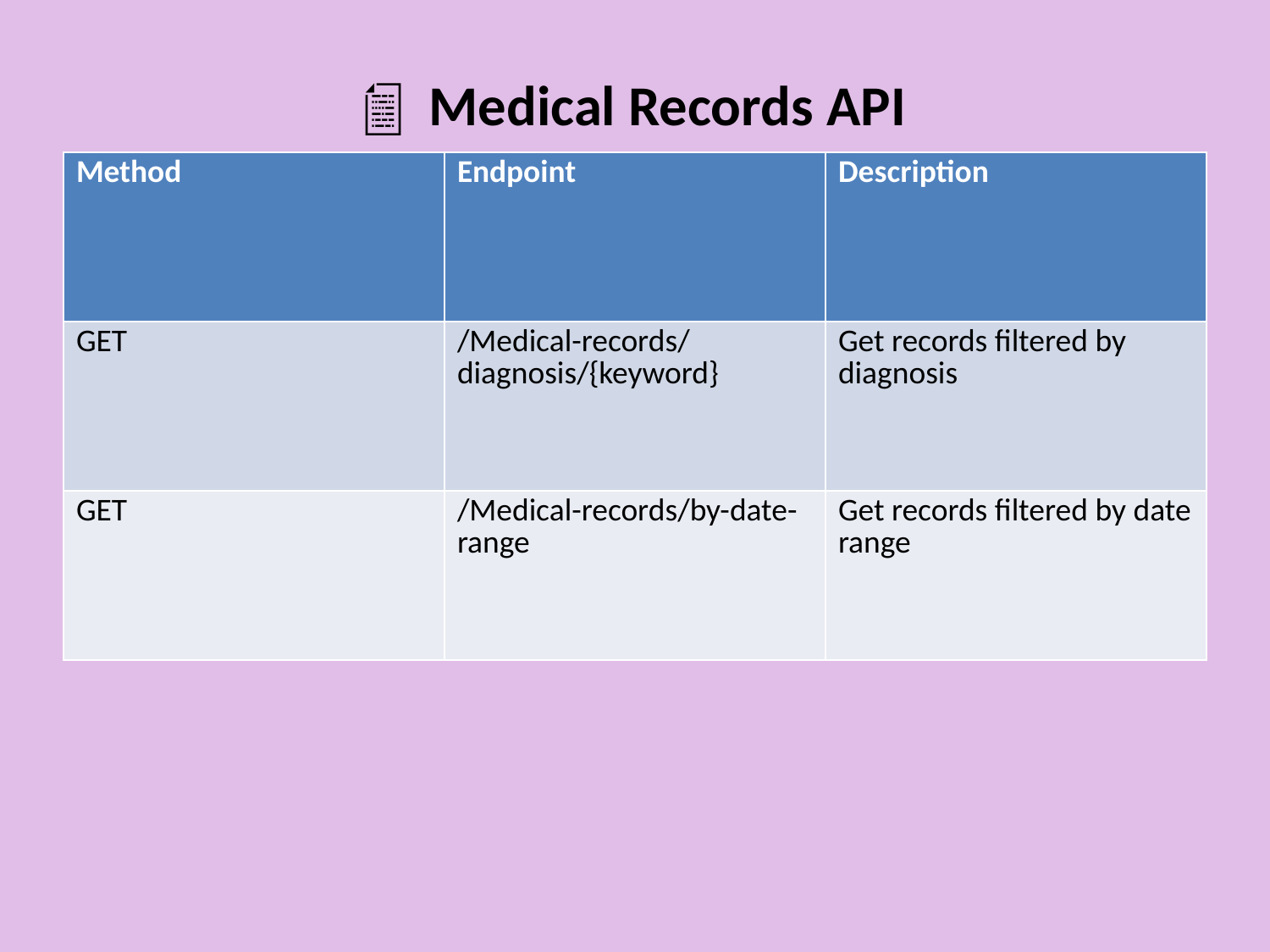

📄  Medical Records API
| Method | Endpoint | Description |
| --- | --- | --- |
| GET | /Medical-records/diagnosis/{keyword} | Get records filtered by diagnosis |
| GET | /Medical-records/by-date-range | Get records filtered by date range |